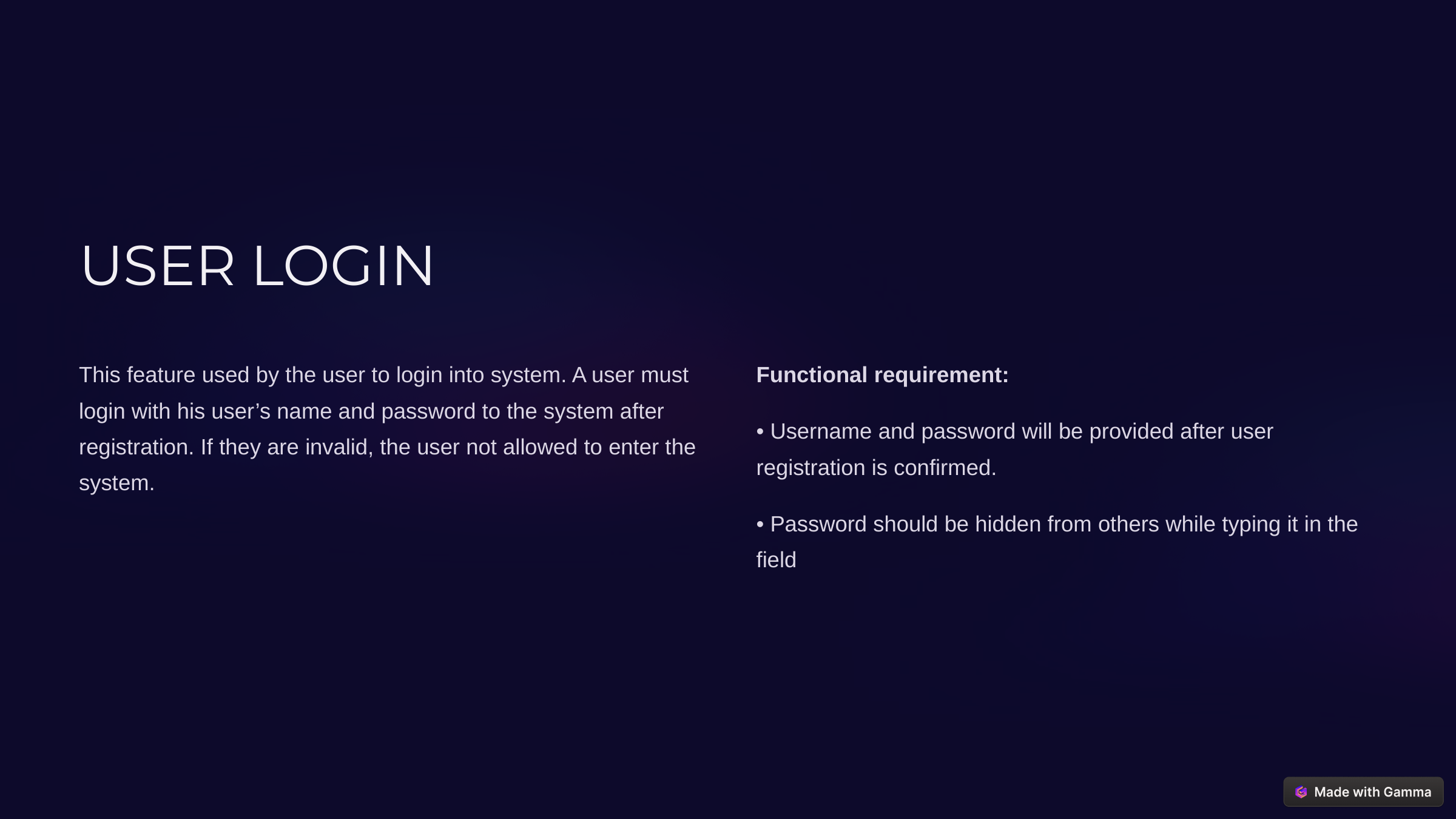

USER LOGIN
This feature used by the user to login into system. A user must login with his user’s name and password to the system after registration. If they are invalid, the user not allowed to enter the system.
Functional requirement:
• Username and password will be provided after user registration is confirmed.
• Password should be hidden from others while typing it in the field